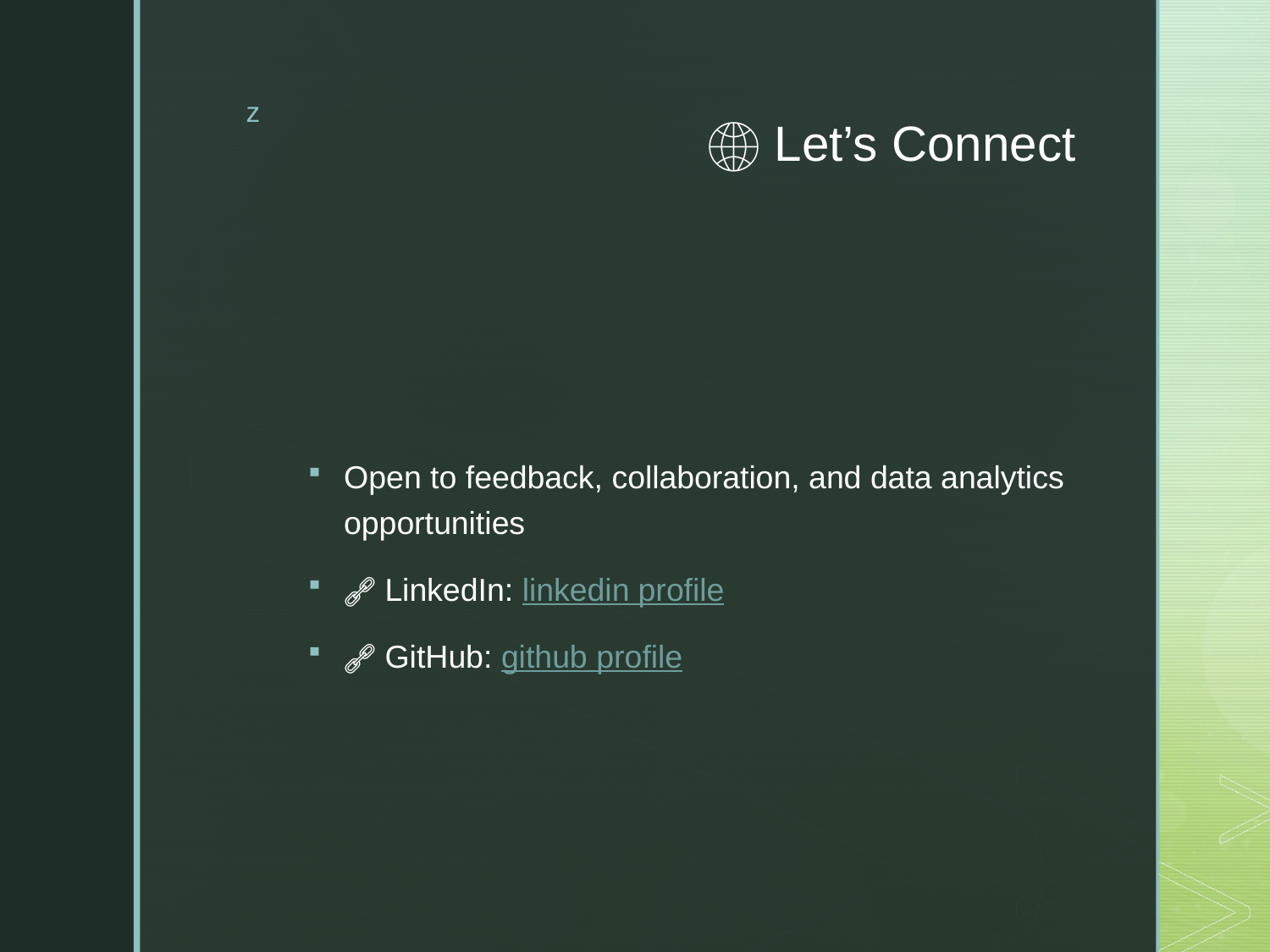

# 🌐 Let’s Connect
Open to feedback, collaboration, and data analytics opportunities
🔗 LinkedIn: linkedin profile
🔗 GitHub: github profile